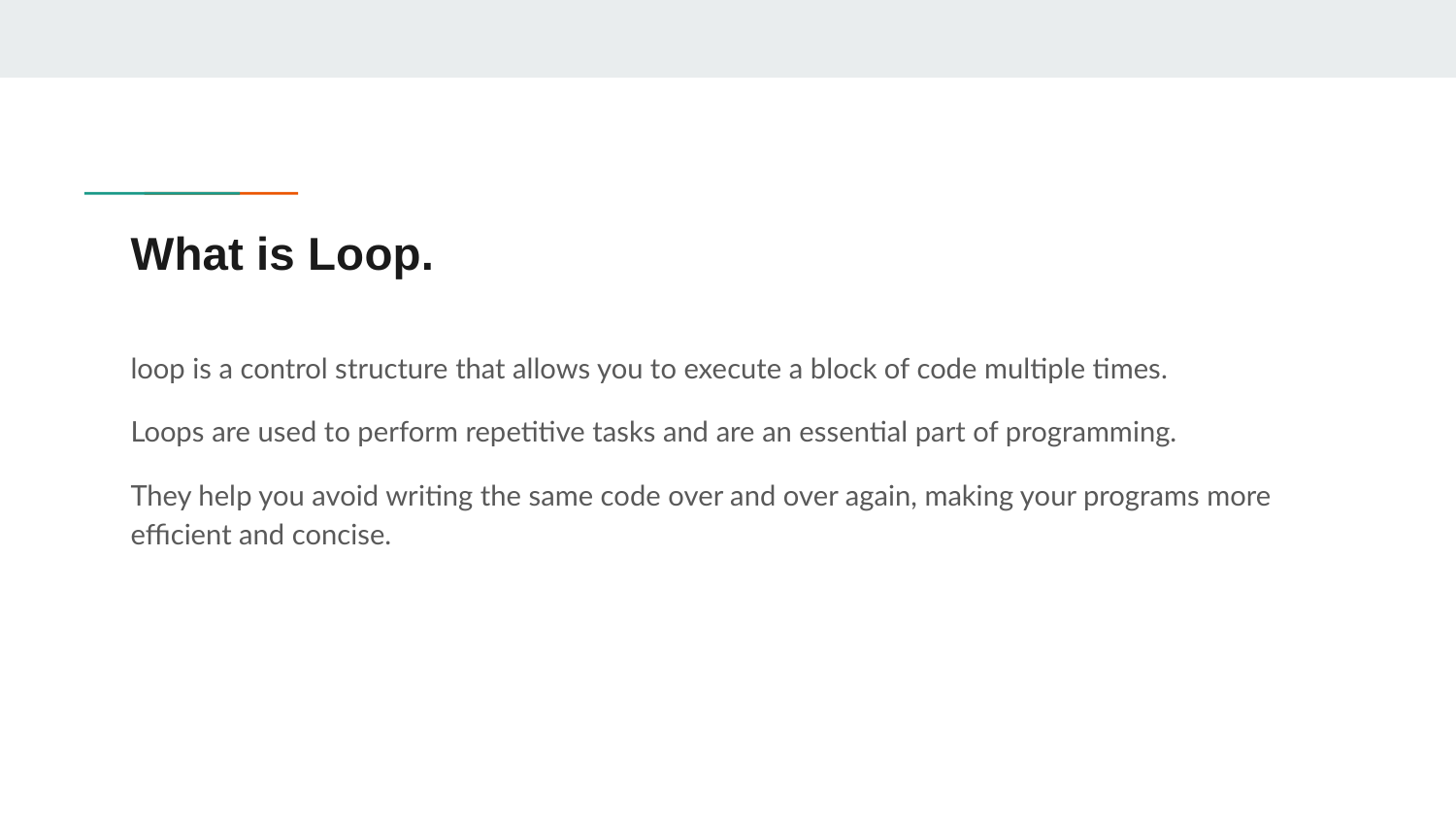

# What is Loop.
loop is a control structure that allows you to execute a block of code multiple times.
Loops are used to perform repetitive tasks and are an essential part of programming.
They help you avoid writing the same code over and over again, making your programs more efficient and concise.